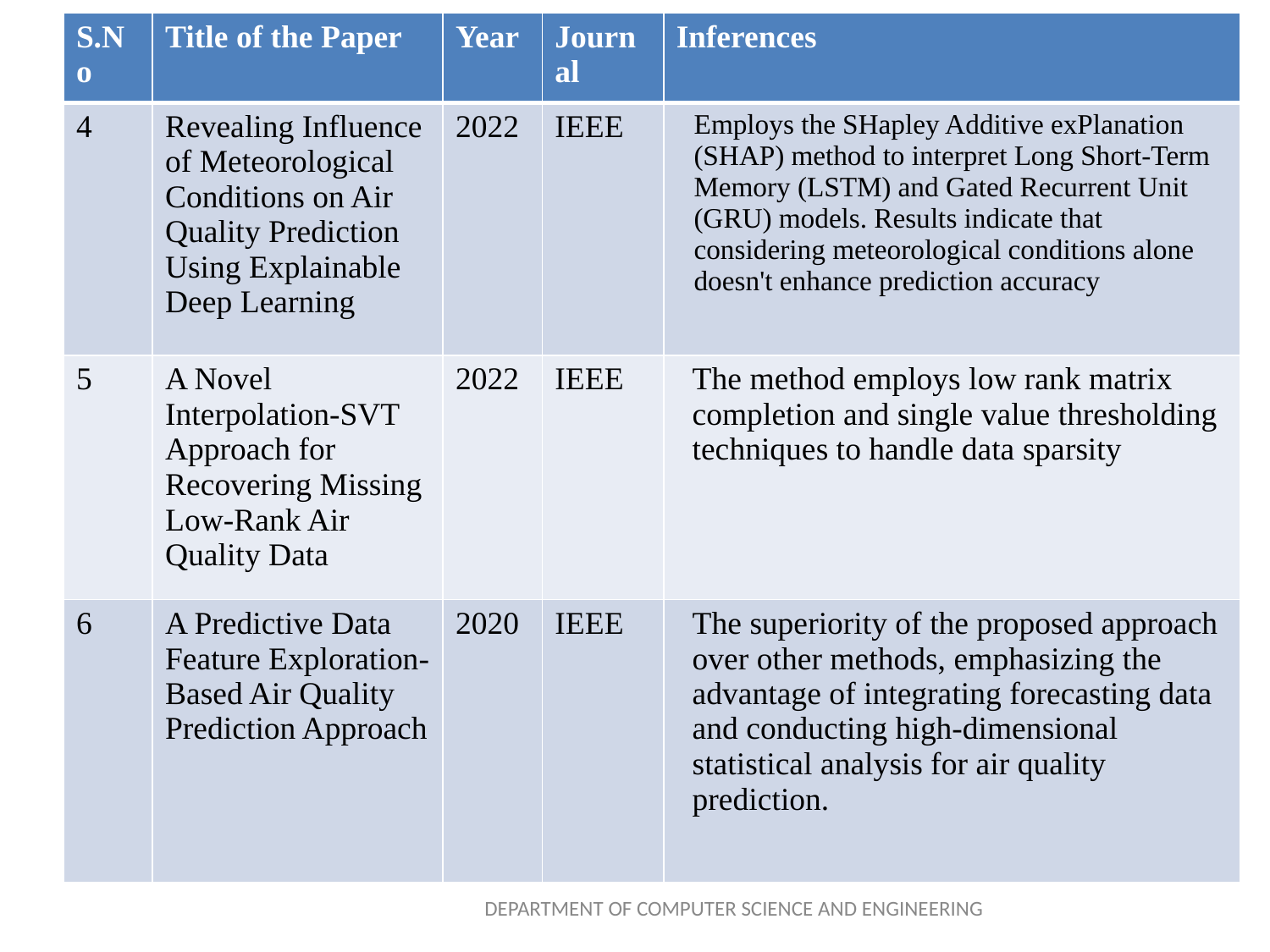

| S.No | Title of the Paper | Year | Journal | Inferences |
| --- | --- | --- | --- | --- |
| 4 | Revealing Influence of Meteorological Conditions on Air Quality Prediction Using Explainable Deep Learning | 2022 | IEEE | Employs the SHapley Additive exPlanation (SHAP) method to interpret Long Short-Term Memory (LSTM) and Gated Recurrent Unit (GRU) models. Results indicate that considering meteorological conditions alone doesn't enhance prediction accuracy |
| 5 | A Novel Interpolation-SVT Approach for Recovering Missing Low-Rank Air Quality Data | 2022 | IEEE | The method employs low rank matrix completion and single value thresholding techniques to handle data sparsity |
| 6 | A Predictive Data Feature Exploration-Based Air Quality Prediction Approach | 2020 | IEEE | The superiority of the proposed approach over other methods, emphasizing the advantage of integrating forecasting data and conducting high-dimensional statistical analysis for air quality prediction. |
#
DEPARTMENT OF COMPUTER SCIENCE AND ENGINEERING